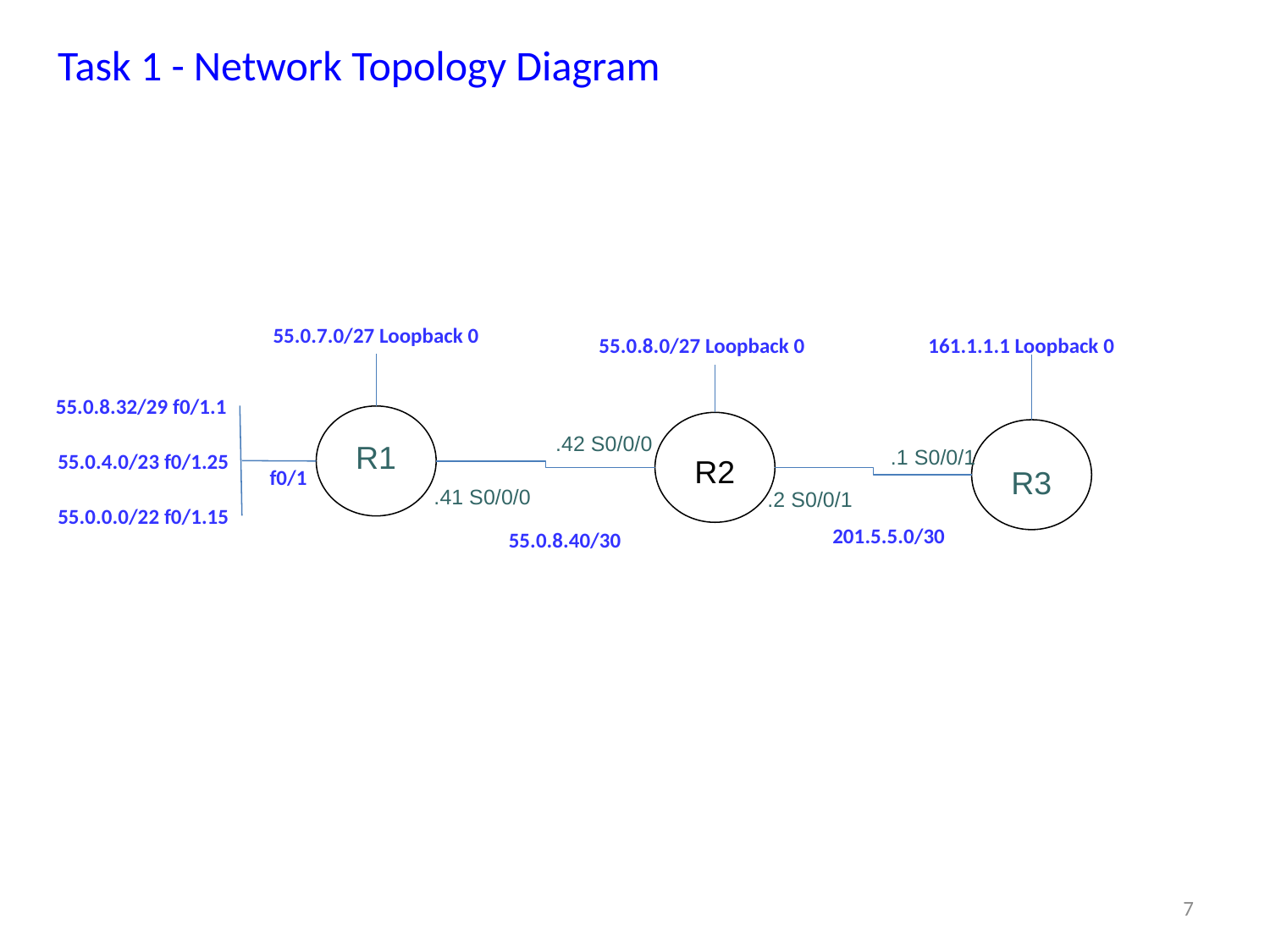

Task 1 - Network Topology Diagram
55.0.7.0/27 Loopback 0
55.0.8.0/27 Loopback 0
161.1.1.1 Loopback 0
55.0.8.32/29 f0/1.1

.42 S0/0/0
R1
.1 S0/0/1
55.0.4.0/23 f0/1.25
R2
R3
f0/1
.41 S0/0/0
.2 S0/0/1
55.0.0.0/22 f0/1.15
201.5.5.0/30
55.0.8.40/30

7